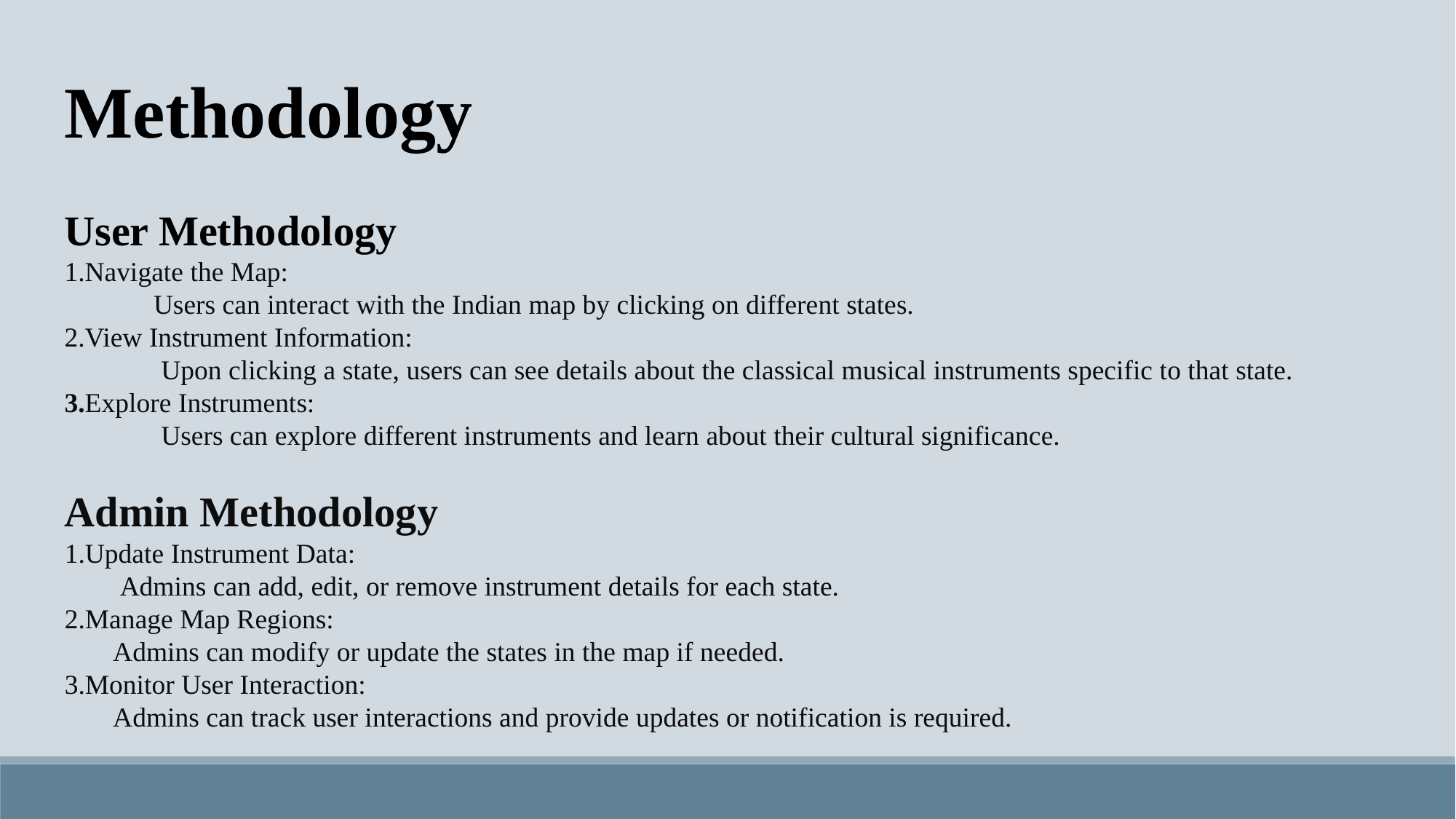

Methodology

User Methodology
Navigate the Map:
     Users can interact with the Indian map by clicking on different states.
View Instrument Information:
              Upon clicking a state, users can see details about the classical musical instruments specific to that state.
3.Explore Instruments:
              Users can explore different instruments and learn about their cultural significance.

Admin Methodology
1.Update Instrument Data:
        Admins can add, edit, or remove instrument details for each state.
2.Manage Map Regions:
       Admins can modify or update the states in the map if needed.
3.Monitor User Interaction:
       Admins can track user interactions and provide updates or notification is required.